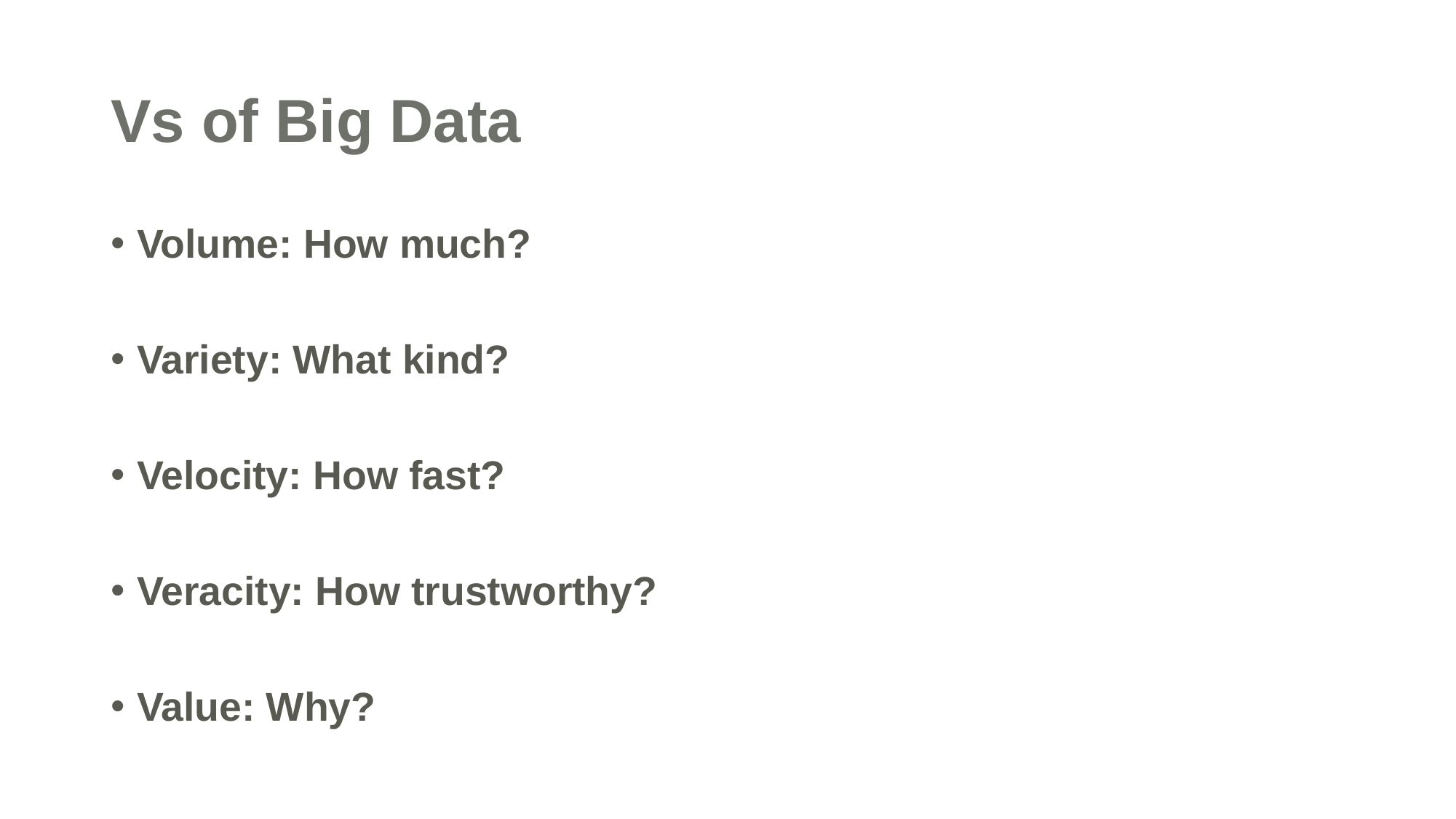

# Vs of Big Data
Volume: How much?

Variety: What kind?

Velocity: How fast?

Veracity: How trustworthy?

Value: Why?